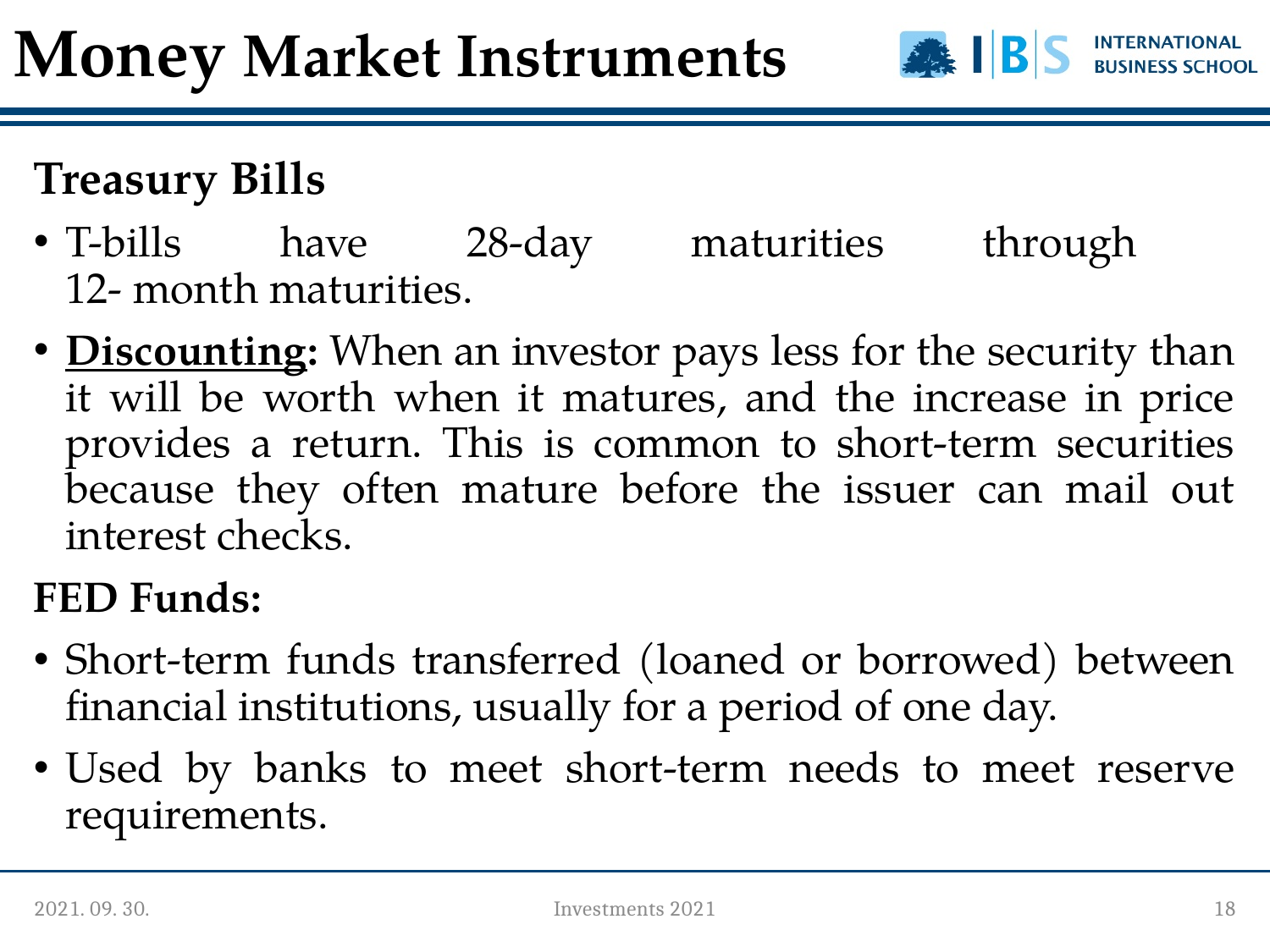

# Money Market Instruments
Treasury Bills
T-bills have 28-day maturities through
12- month maturities.
Discounting: When an investor pays less for the security than it will be worth when it matures, and the increase in price provides a return. This is common to short-term securities because they often mature before the issuer can mail out interest checks.
FED Funds:
Short-term funds transferred (loaned or borrowed) between financial institutions, usually for a period of one day.
Used by banks to meet short-term needs to meet reserve requirements.

2021. 09. 30.
Investments 2021
18